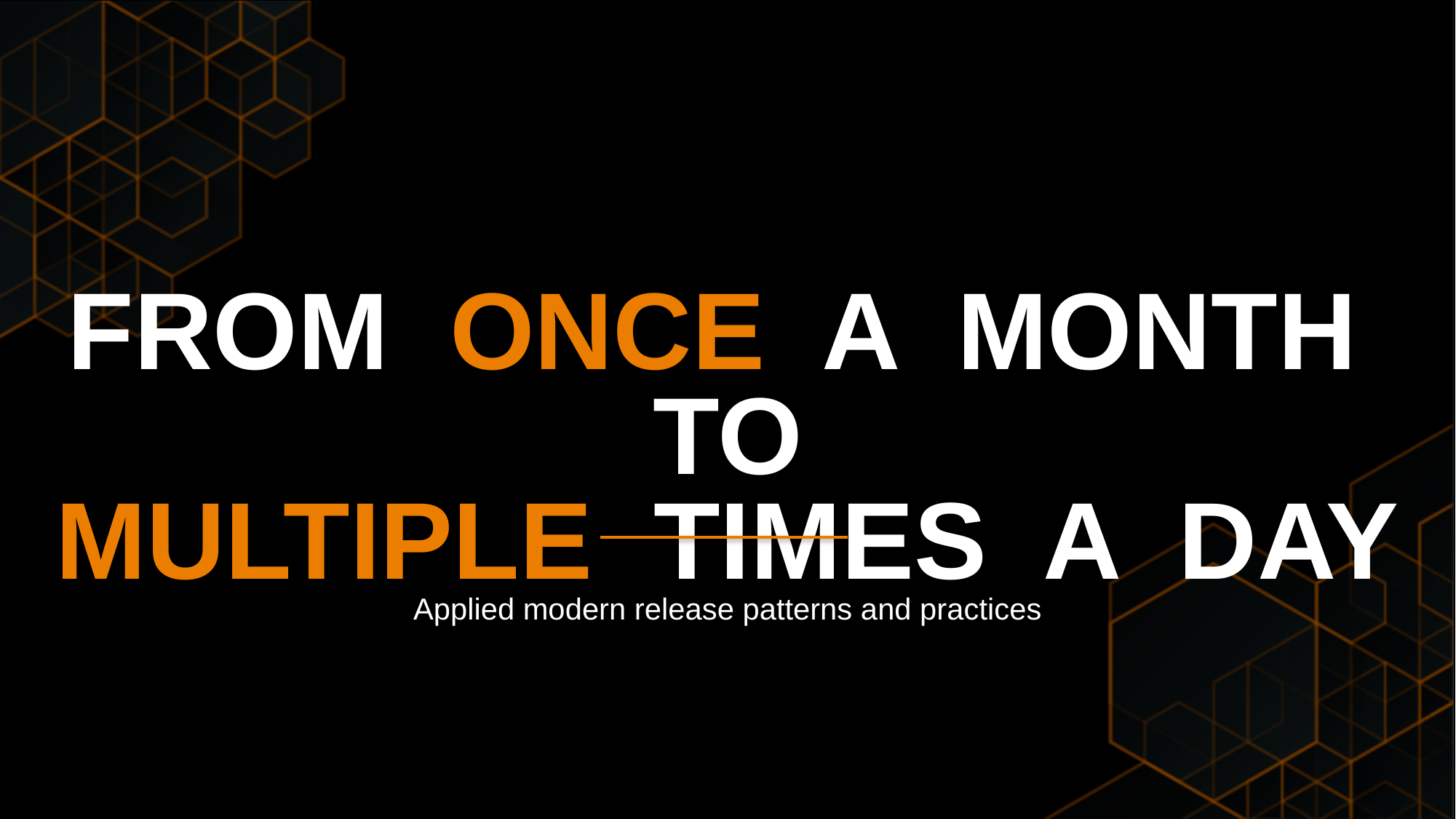

FROM  ONCE  A  MONTH  TO
MULTIPLE  TIMES  A  DAY
Applied modern release patterns and practices